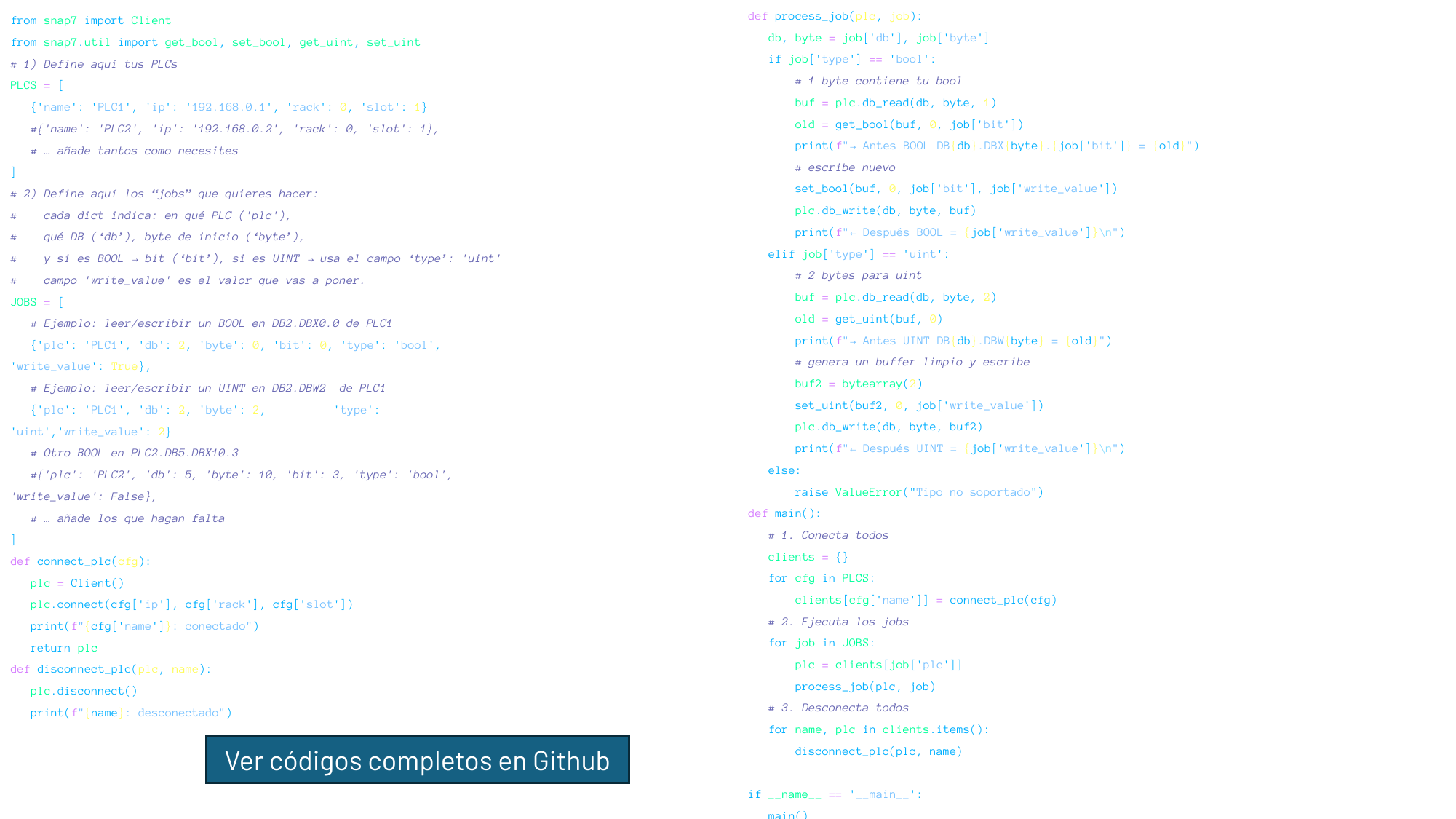

from snap7 import Client
from snap7.util import get_bool, set_bool, get_uint, set_uint
# 1) Define aquí tus PLCs
PLCS = [
   {'name': 'PLC1', 'ip': '192.168.0.1', 'rack': 0, 'slot': 1}
   #{'name': 'PLC2', 'ip': '192.168.0.2', 'rack': 0, 'slot': 1},
   # … añade tantos como necesites
]
# 2) Define aquí los “jobs” que quieres hacer:
#    cada dict indica: en qué PLC ('plc'),
#    qué DB (‘db’), byte de inicio (‘byte’),
#    y si es BOOL → bit (‘bit’), si es UINT → usa el campo ‘type’: 'uint'
#    campo 'write_value' es el valor que vas a poner.
JOBS = [
   # Ejemplo: leer/escribir un BOOL en DB2.DBX0.0 de PLC1
   {'plc': 'PLC1', 'db': 2, 'byte': 0, 'bit': 0, 'type': 'bool', 'write_value': True},
   # Ejemplo: leer/escribir un UINT en DB2.DBW2  de PLC1
   {'plc': 'PLC1', 'db': 2, 'byte': 2,          'type': 'uint','write_value': 2}
   # Otro BOOL en PLC2.DB5.DBX10.3
   #{'plc': 'PLC2', 'db': 5, 'byte': 10, 'bit': 3, 'type': 'bool', 'write_value': False},
   # … añade los que hagan falta
]
def connect_plc(cfg):
   plc = Client()
   plc.connect(cfg['ip'], cfg['rack'], cfg['slot'])
   print(f"{cfg['name']}: conectado")
   return plc
def disconnect_plc(plc, name):
   plc.disconnect()
   print(f"{name}: desconectado")
def process_job(plc, job):
   db, byte = job['db'], job['byte']
   if job['type'] == 'bool':
       # 1 byte contiene tu bool
       buf = plc.db_read(db, byte, 1)
       old = get_bool(buf, 0, job['bit'])
       print(f"→ Antes BOOL DB{db}.DBX{byte}.{job['bit']} = {old}")
       # escribe nuevo
       set_bool(buf, 0, job['bit'], job['write_value'])
       plc.db_write(db, byte, buf)
       print(f"← Después BOOL = {job['write_value']}\n")
   elif job['type'] == 'uint':
       # 2 bytes para uint
       buf = plc.db_read(db, byte, 2)
       old = get_uint(buf, 0)
       print(f"→ Antes UINT DB{db}.DBW{byte} = {old}")
       # genera un buffer limpio y escribe
       buf2 = bytearray(2)
       set_uint(buf2, 0, job['write_value'])
       plc.db_write(db, byte, buf2)
       print(f"← Después UINT = {job['write_value']}\n")
   else:
       raise ValueError("Tipo no soportado")
def main():
   # 1. Conecta todos
   clients = {}
   for cfg in PLCS:
       clients[cfg['name']] = connect_plc(cfg)
   # 2. Ejecuta los jobs
   for job in JOBS:
       plc = clients[job['plc']]
       process_job(plc, job)
   # 3. Desconecta todos
   for name, plc in clients.items():
       disconnect_plc(plc, name)
if __name__ == '__main__':
   main()
Ver códigos completos en Github